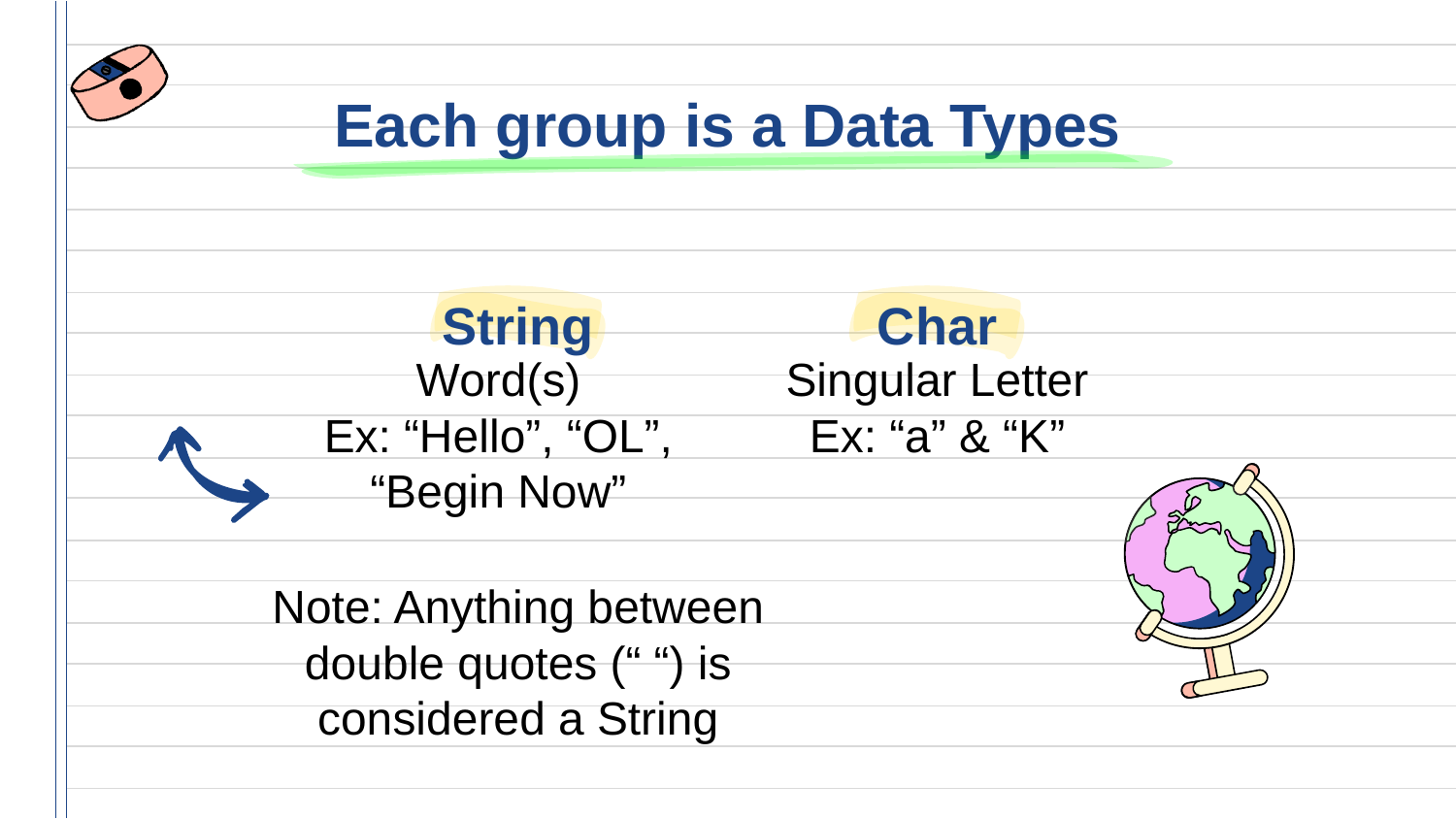

Each group is a Data Types

String
# Char
Singular Letter
Ex: “a” & “K”
Word(s)
Ex: “Hello”, “OL”, “Begin Now”

Note: Anything between double quotes (“ “) is considered a String